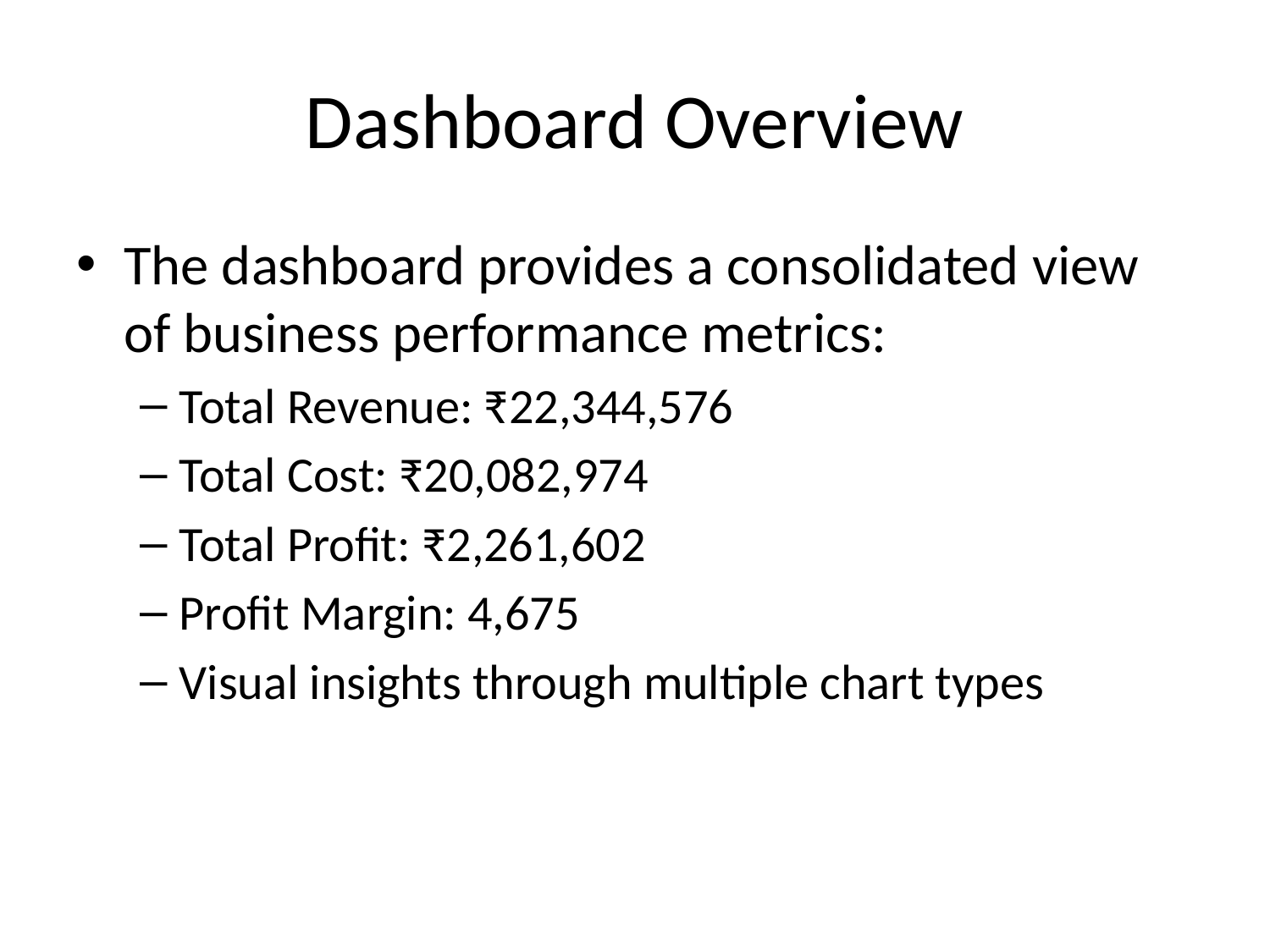

# Dashboard Overview
The dashboard provides a consolidated view of business performance metrics:
Total Revenue: ₹22,344,576
Total Cost: ₹20,082,974
Total Profit: ₹2,261,602
Profit Margin: 4,675
Visual insights through multiple chart types